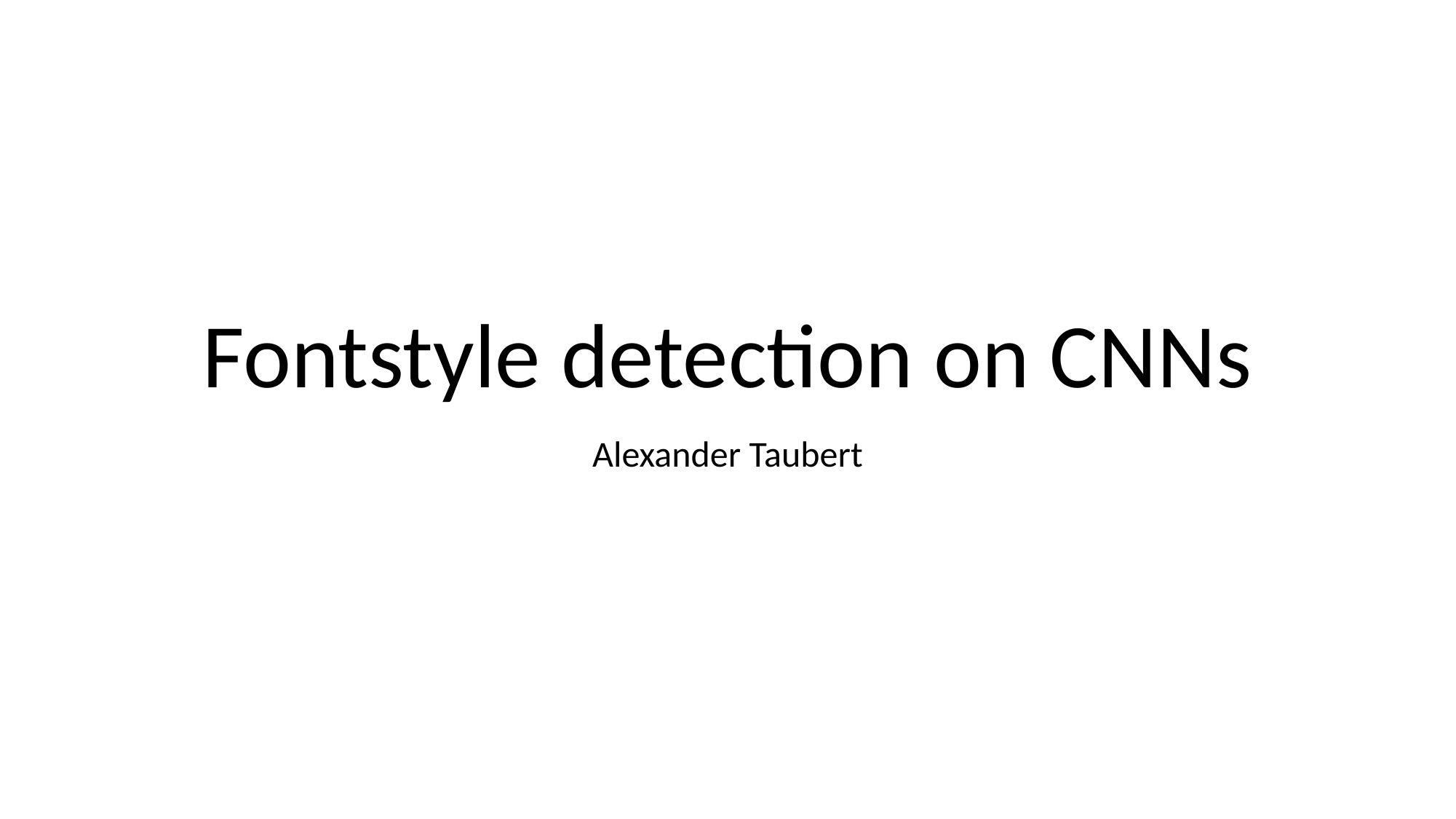

# Fontstyle detection on CNNs
Alexander Taubert